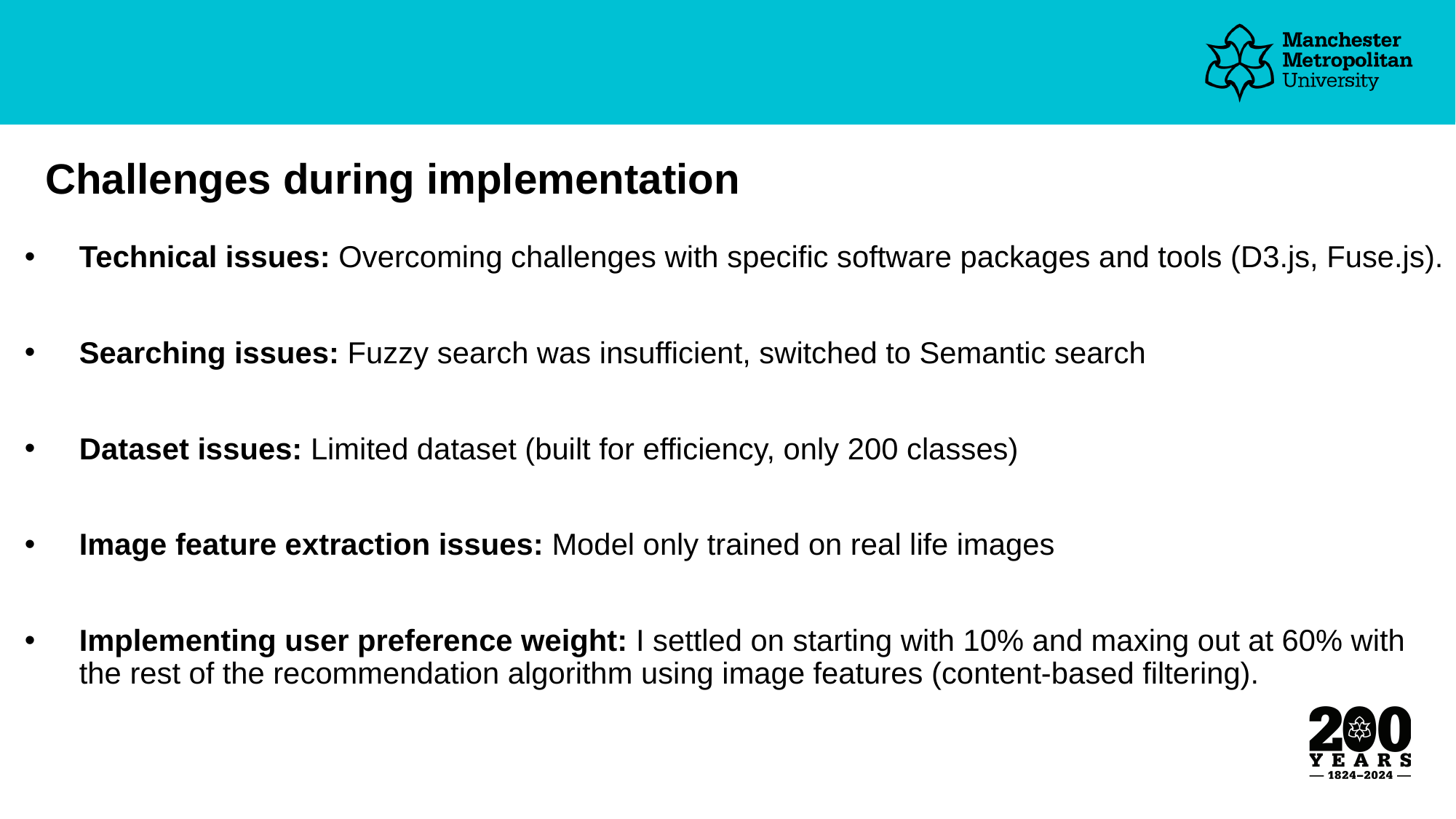

# Challenges during implementation
Technical issues: Overcoming challenges with specific software packages and tools (D3.js, Fuse.js).

Searching issues: Fuzzy search was insufficient, switched to Semantic search

Dataset issues: Limited dataset (built for efficiency, only 200 classes)

Image feature extraction issues: Model only trained on real life images

Implementing user preference weight: I settled on starting with 10% and maxing out at 60% with the rest of the recommendation algorithm using image features (content-based filtering).